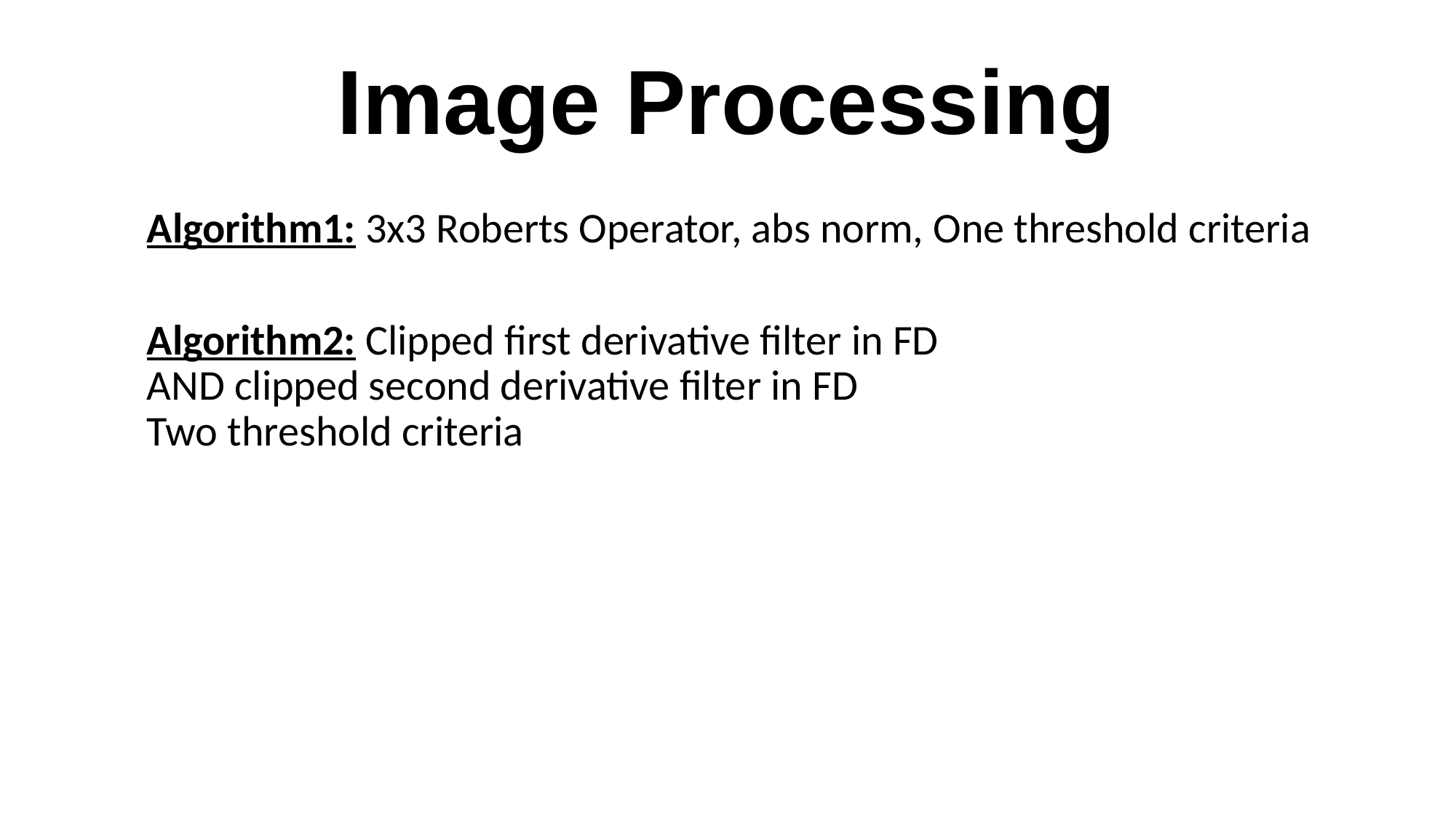

# Image Processing
Algorithm1: 3x3 Roberts Operator, abs norm, One threshold criteria
Algorithm2: Clipped first derivative filter in FD
AND clipped second derivative filter in FD
Two threshold criteria